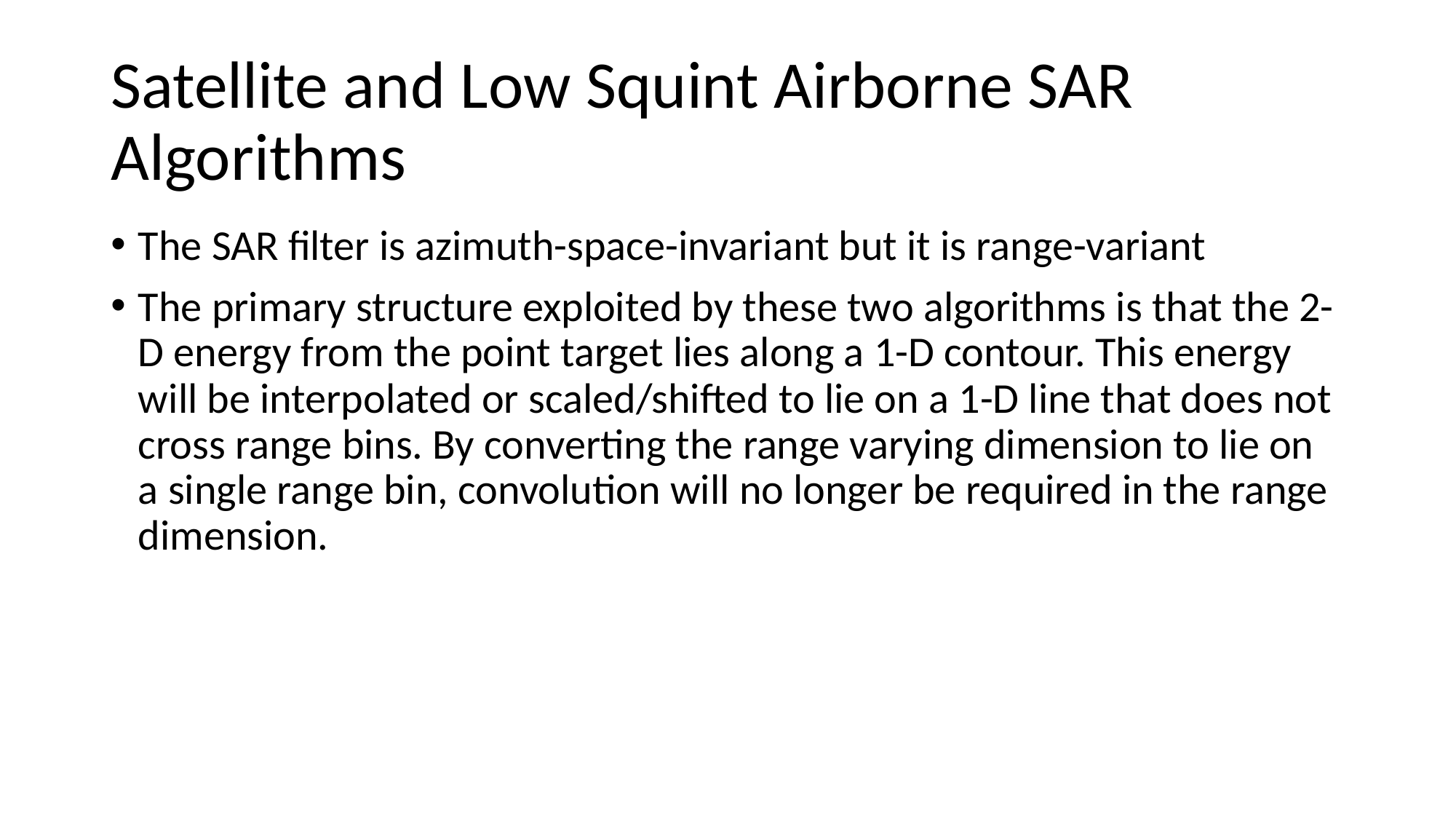

# Satellite and Low Squint Airborne SAR Algorithms
The SAR filter is azimuth-space-invariant but it is range-variant
The primary structure exploited by these two algorithms is that the 2-D energy from the point target lies along a 1-D contour. This energy will be interpolated or scaled/shifted to lie on a 1-D line that does not cross range bins. By converting the range varying dimension to lie on a single range bin, convolution will no longer be required in the range dimension.